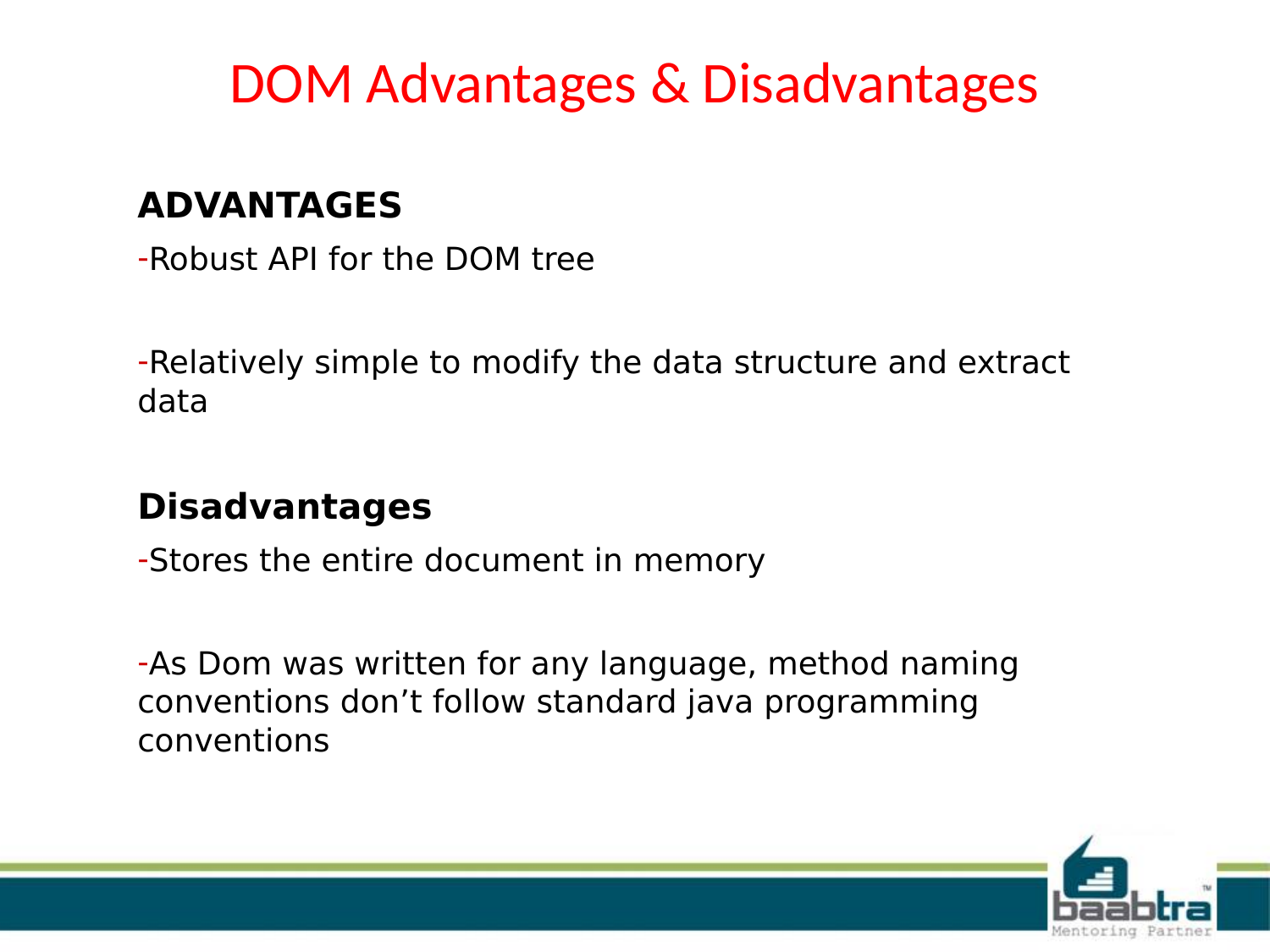

# DOM Advantages & Disadvantages
ADVANTAGES
Robust API for the DOM tree

Relatively simple to modify the data structure and extract data

Disadvantages
Stores the entire document in memory

As Dom was written for any language, method naming conventions don’t follow standard java programming conventions